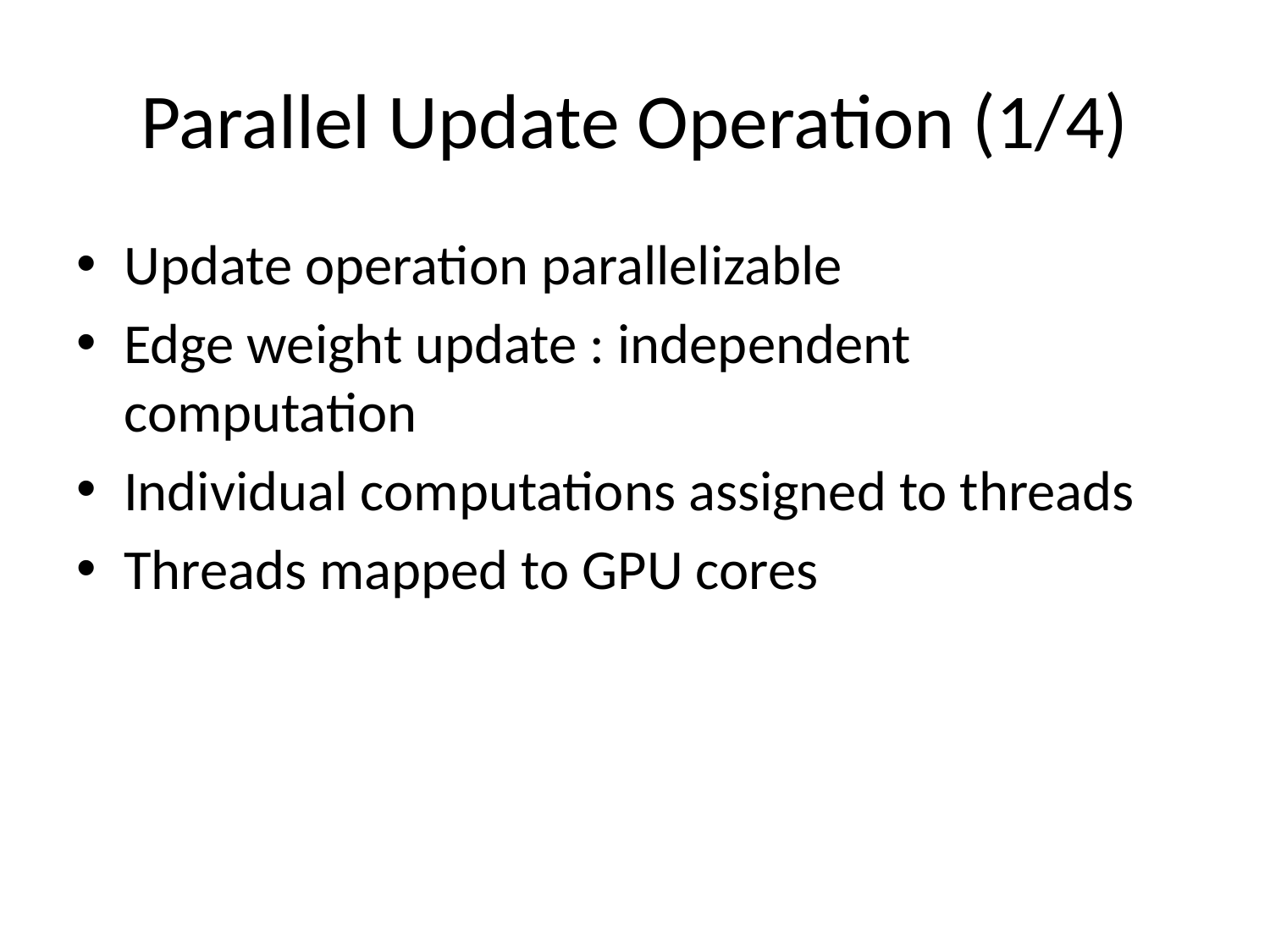

# Parallel Update Operation (1/4)
Update operation parallelizable
Edge weight update : independent computation
Individual computations assigned to threads
Threads mapped to GPU cores